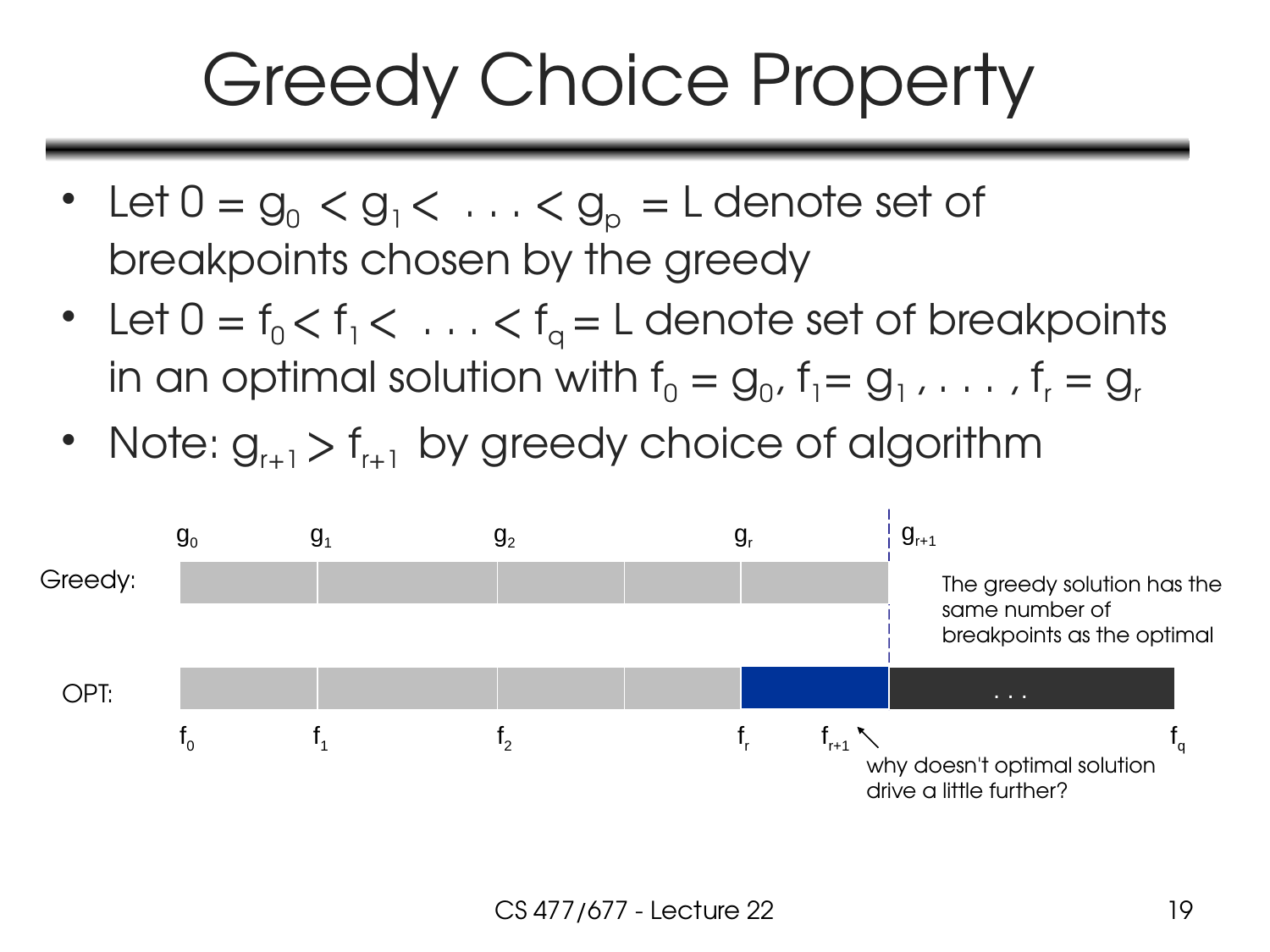

# Greedy Choice Property
Let 0 = g0  < g1 <  . . . < gp  = L denote set of breakpoints chosen by the greedy
Let 0 = f0 < f1 <  . . . < fq = L denote set of breakpoints in an optimal solution with f0 = g0, f1= g1 , . . . , fr = gr
Note: gr+1 > fr+1  by greedy choice of algorithm
gr+1
g0
g1
g2
gr
Greedy:

The greedy solution has the same number of breakpoints as the optimal

. . .
OPT:
f0
f1
f2
fr
fr+1
fq

why doesn't optimal solution drive a little further?
CS 477/677 - Lecture 22
19